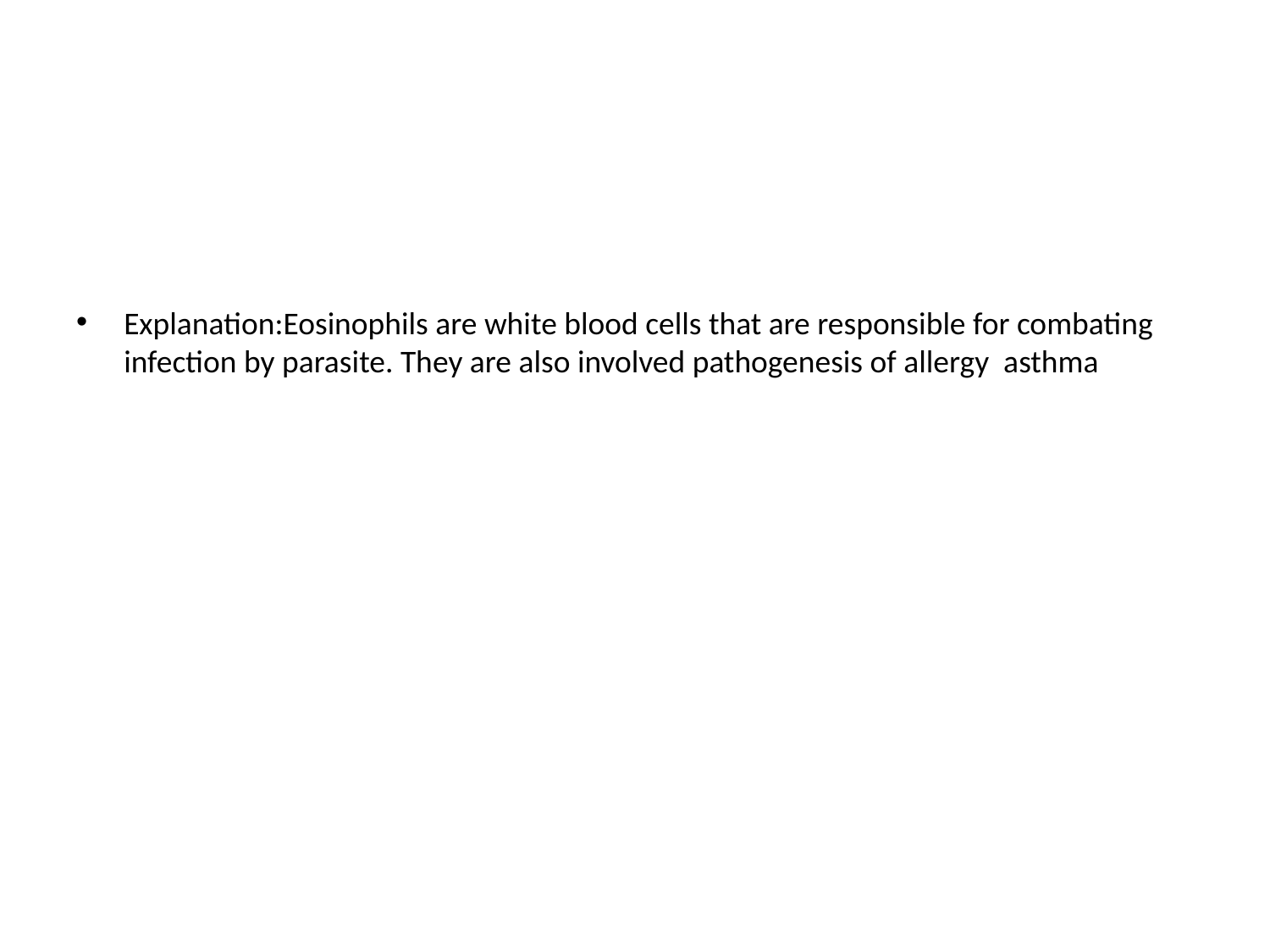

Explanation:Eosinophils are white blood cells that are responsible for combating infection by parasite. They are also involved pathogenesis of allergy  asthma